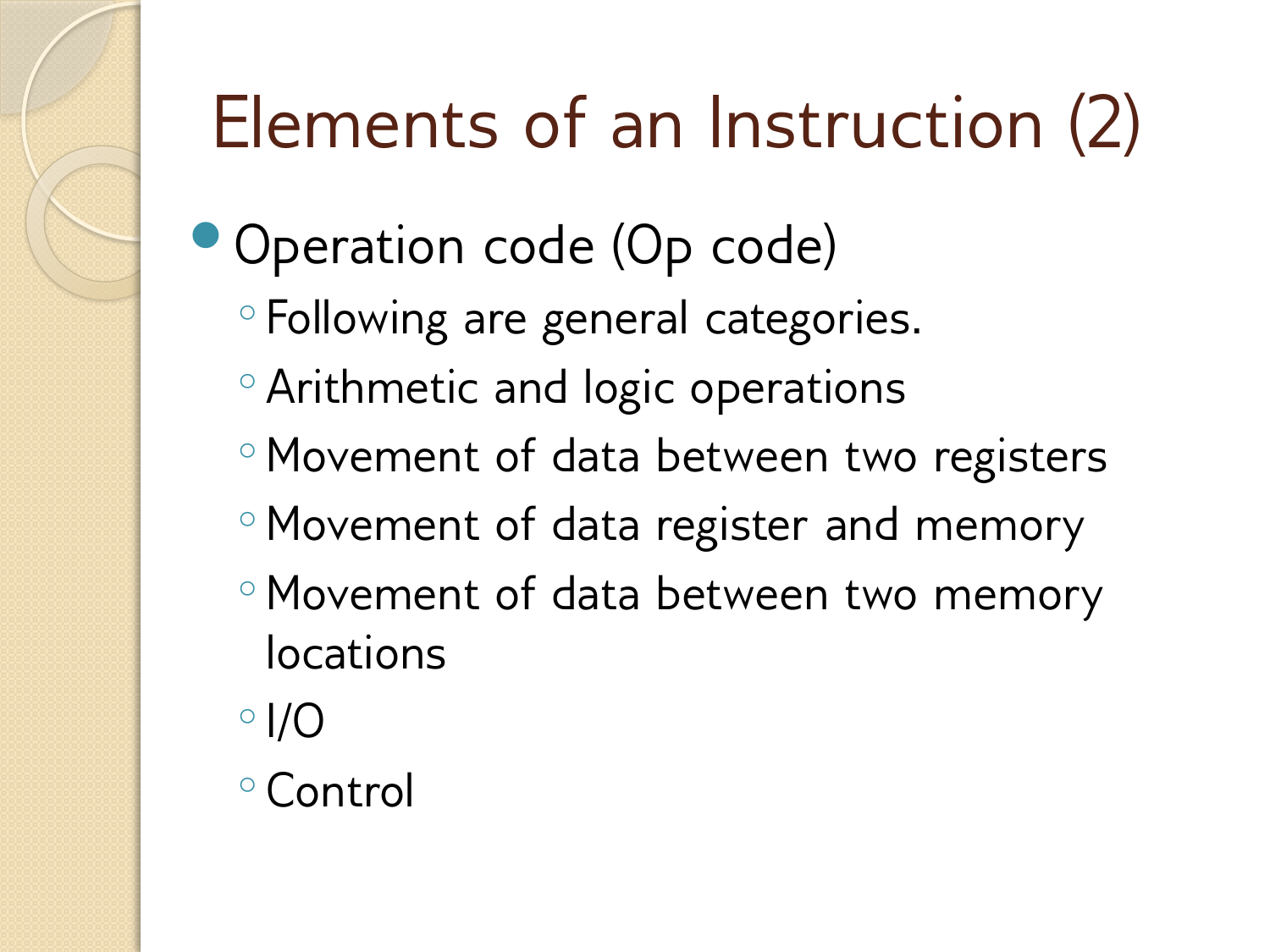

# Elements of an Instruction (2)
Operation code (Op code)
Following are general categories.
Arithmetic and logic operations
Movement of data between two registers
Movement of data register and memory
Movement of data between two memory locations
I/O
Control